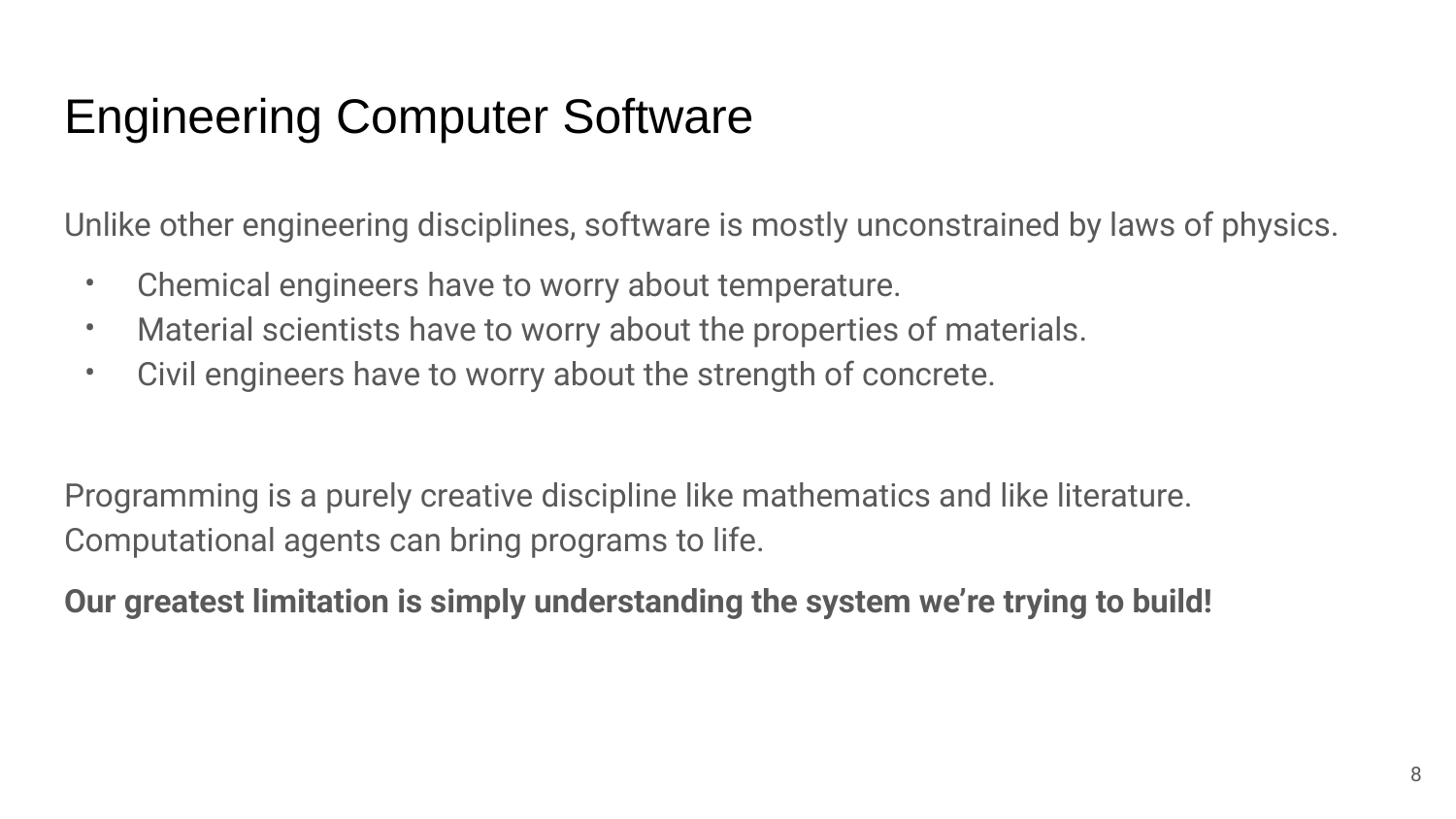

# Engineering Computer Software
Unlike other engineering disciplines, software is mostly unconstrained by laws of physics.
Chemical engineers have to worry about temperature.
Material scientists have to worry about the properties of materials.
Civil engineers have to worry about the strength of concrete.

Programming is a purely creative discipline like mathematics and like literature. Computational agents can bring programs to life.
Our greatest limitation is simply understanding the system we’re trying to build!
8